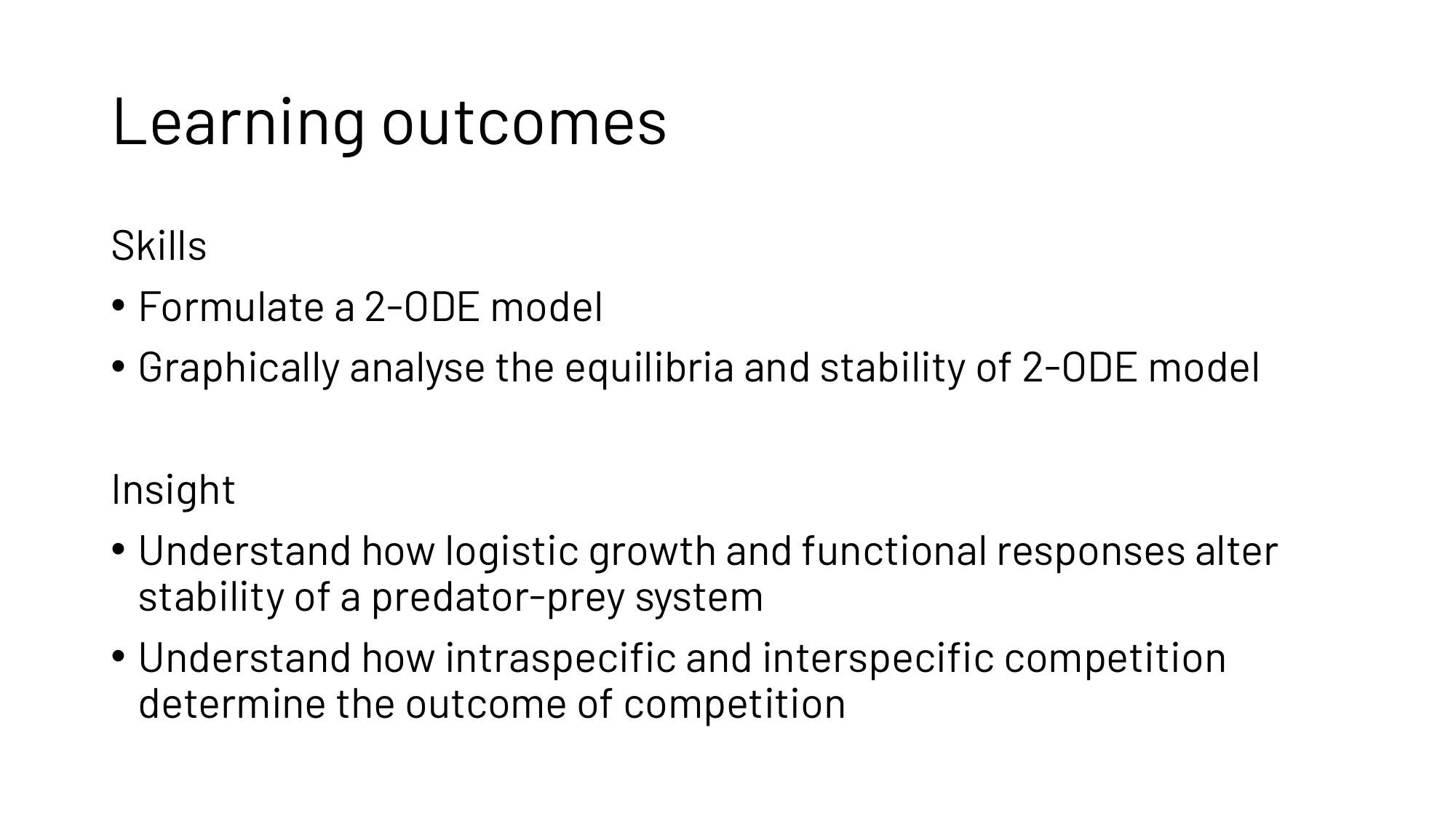

# Learning outcomes
Skills
Formulate a 2-ODE model
Graphically analyse the equilibria and stability of 2-ODE model

Insight
Understand how logistic growth and functional responses alter stability of a predator-prey system
Understand how intraspecific and interspecific competition determine the outcome of competition